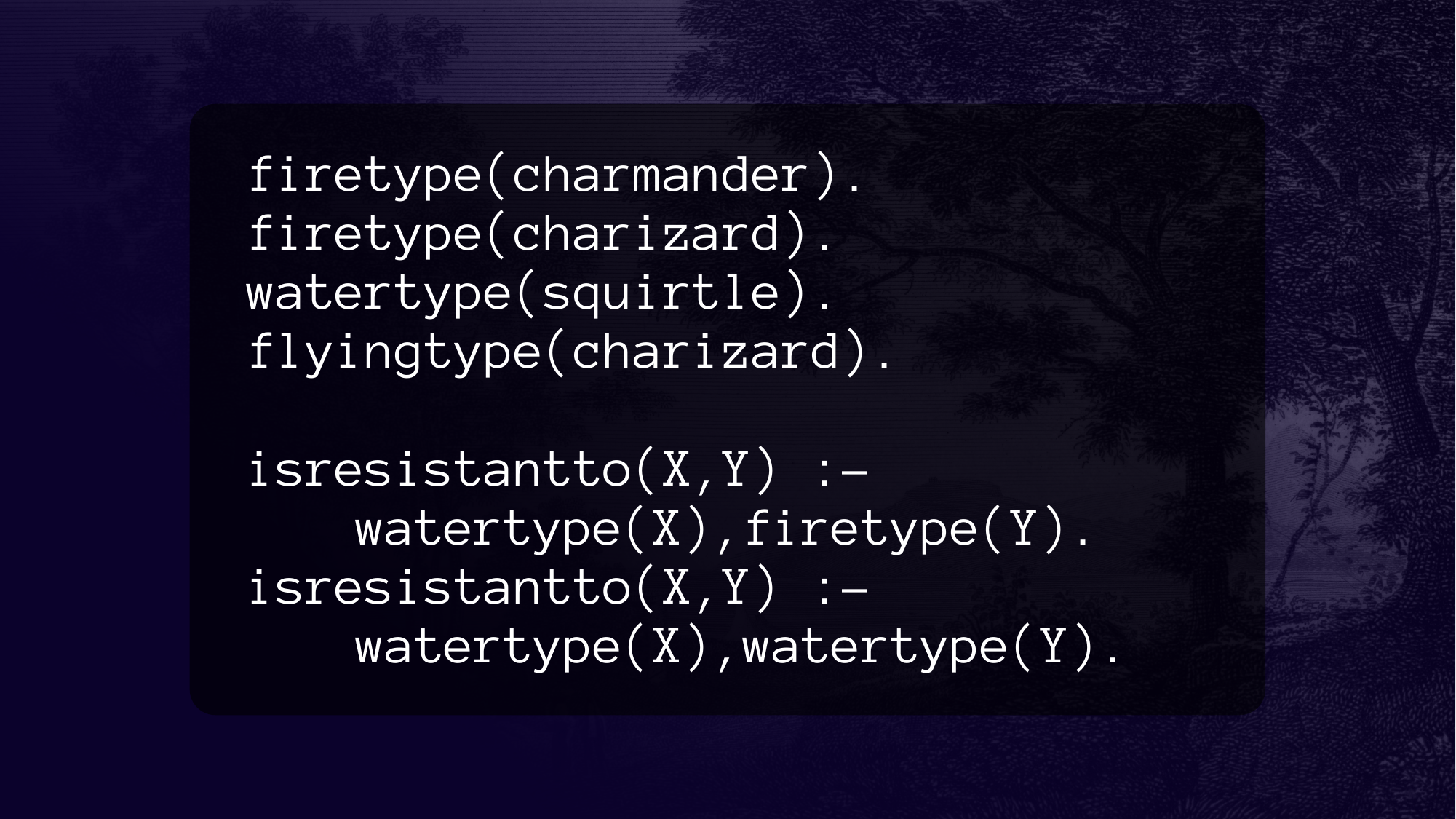

# firetype(charmander). firetype(charizard). watertype(squirtle). flyingtype(charizard). isresistantto(X,Y) :- watertype(X),firetype(Y). isresistantto(X,Y) :- watertype(X),watertype(Y).